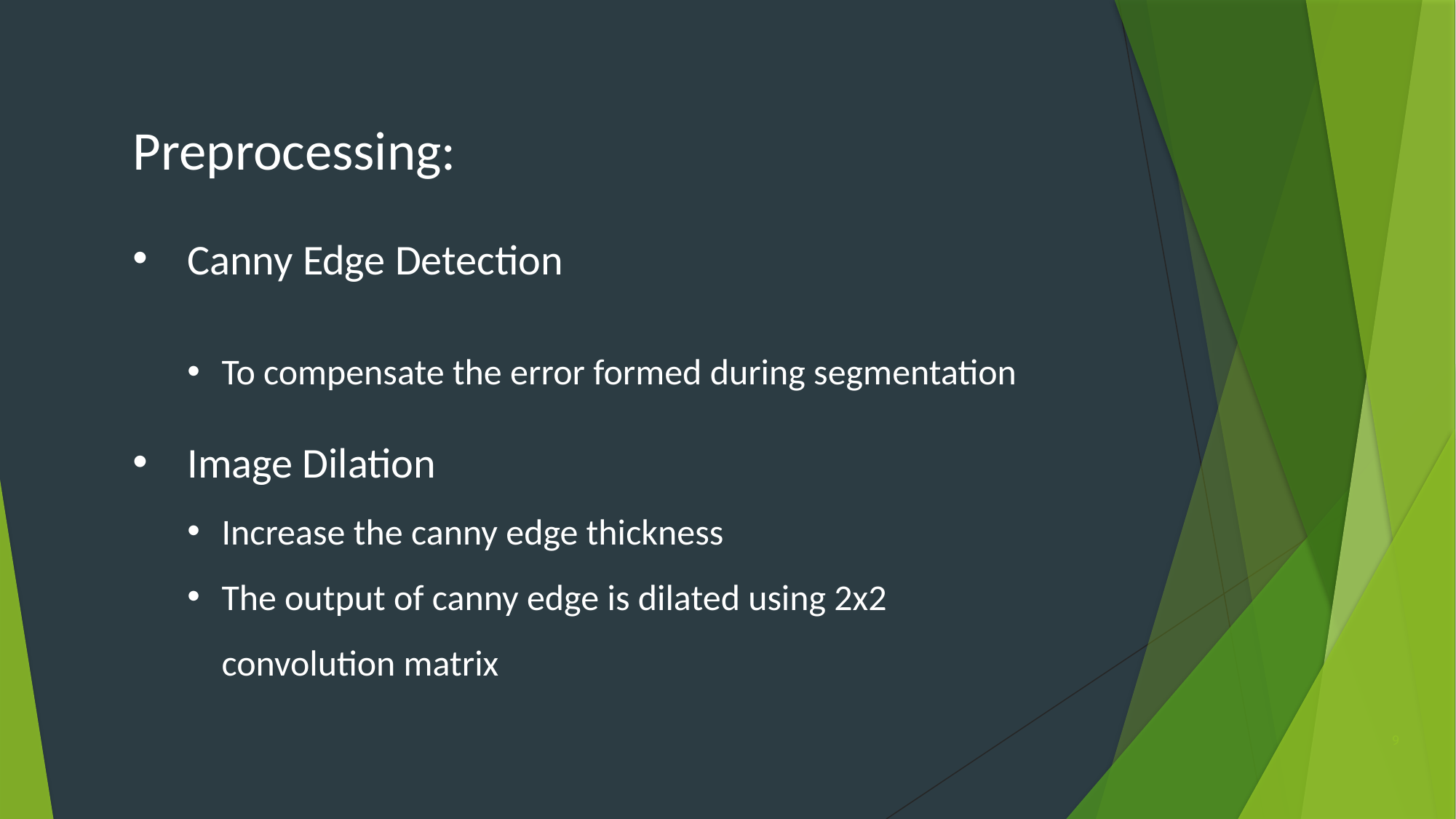

Preprocessing:

Canny Edge Detection
To compensate the error formed during segmentation
Image Dilation
Increase the canny edge thickness
The output of canny edge is dilated using 2x2 convolution matrix
9